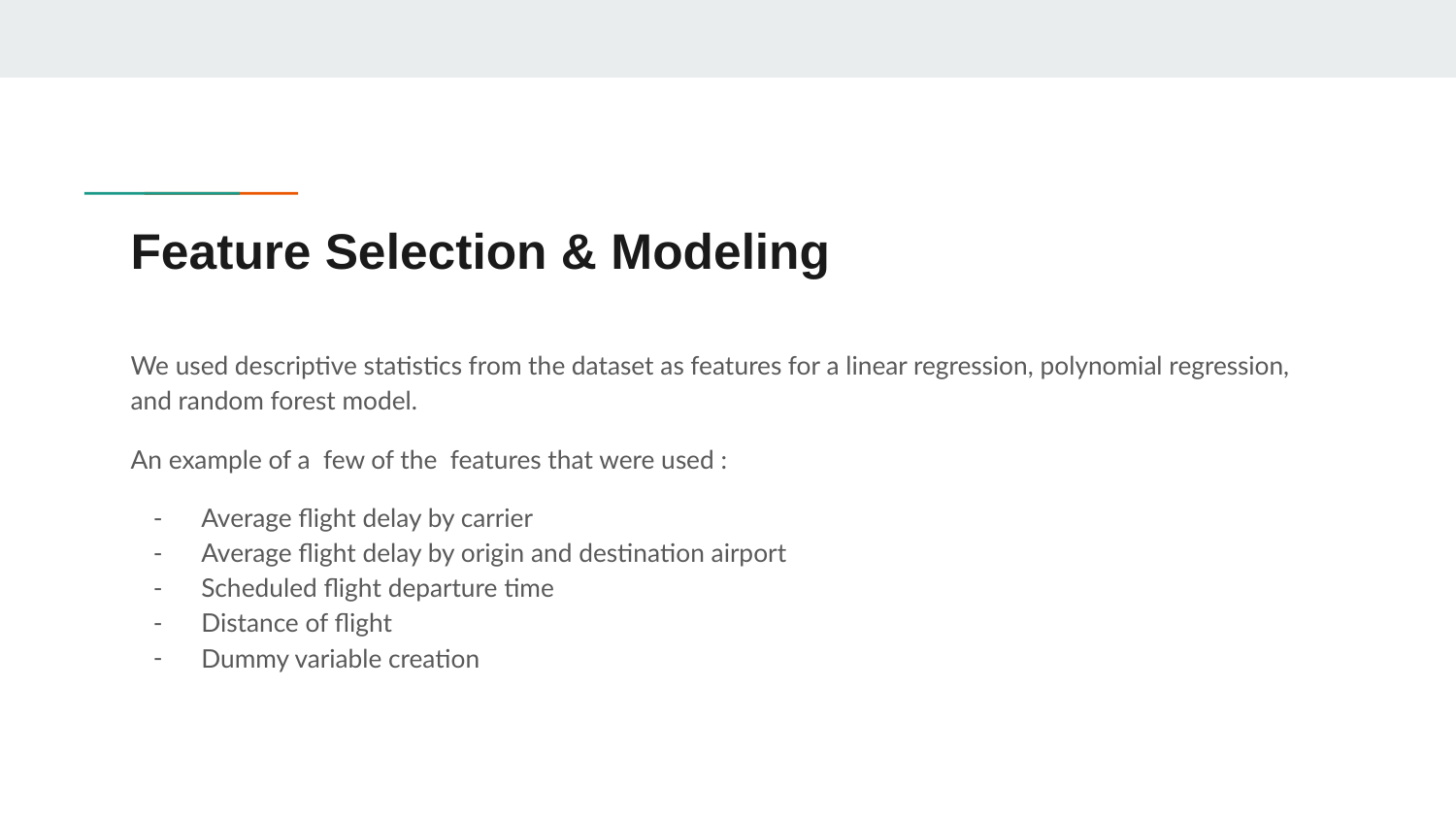

# Feature Selection & Modeling
We used descriptive statistics from the dataset as features for a linear regression, polynomial regression, and random forest model.
An example of a  few of the  features that were used :
Average flight delay by carrier
Average flight delay by origin and destination airport
Scheduled flight departure time
Distance of flight
Dummy variable creation